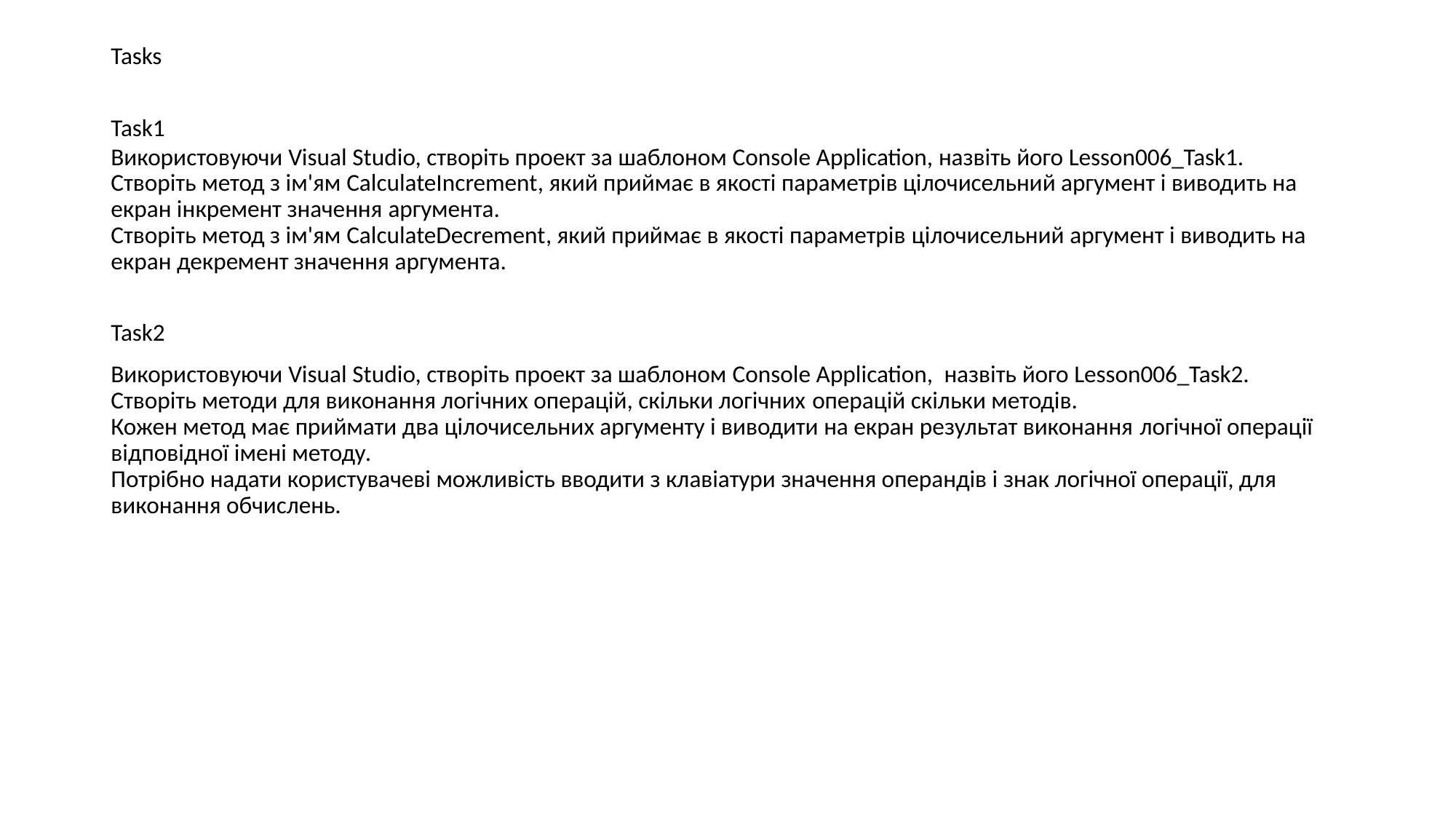

Tasks

Task1
Використовуючи Visual Studio, створіть проект за шаблоном Console Application, назвіть його Lesson006_Task1.
Створіть метод з ім'ям CalculateIncrement, який приймає в якості параметрів цілочисельний аргумент і виводить на екран інкремент значення аргумента.
Створіть метод з ім'ям CalculateDecrement, який приймає в якості параметрів цілочисельний аргумент і виводить на екран декремент значення аргумента.

Task2
Використовуючи Visual Studio, створіть проект за шаблоном Console Application,  назвіть його Lesson006_Task2.
Створіть методи для виконання логічних операцій, скільки логічних операцій скільки методів.
Кожен метод має приймати два цілочисельних аргументу і виводити на екран результат виконання логічної операції відповідної імені методу.
Потрібно надати користувачеві можливість вводити з клавіатури значення операндів і знак логічної операції, для виконання обчислень.